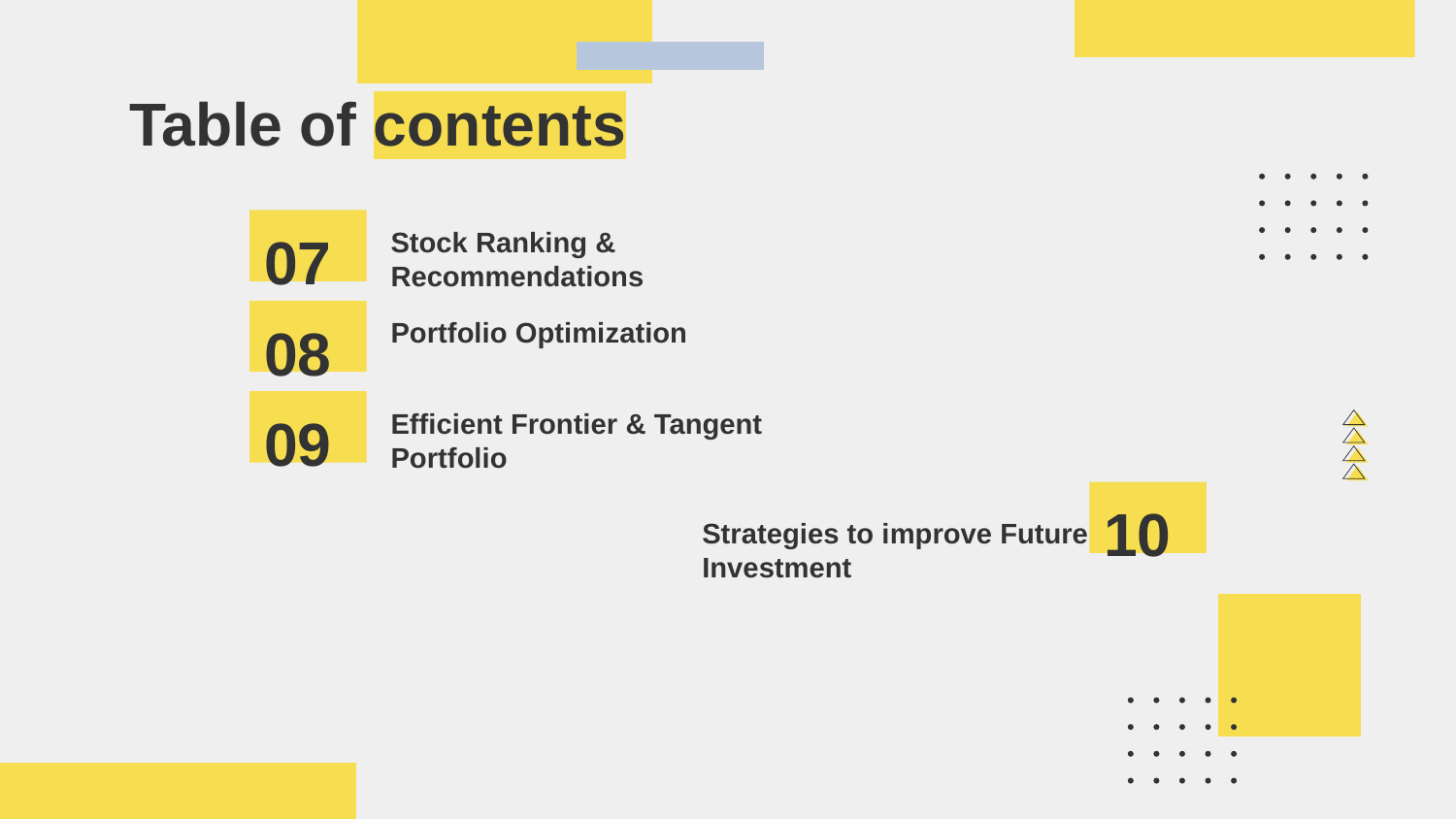

Table of contents
Stock Ranking & Recommendations
07
Portfolio Optimization
08
Efficient Frontier & Tangent Portfolio
09
10
Strategies to improve Future Investment